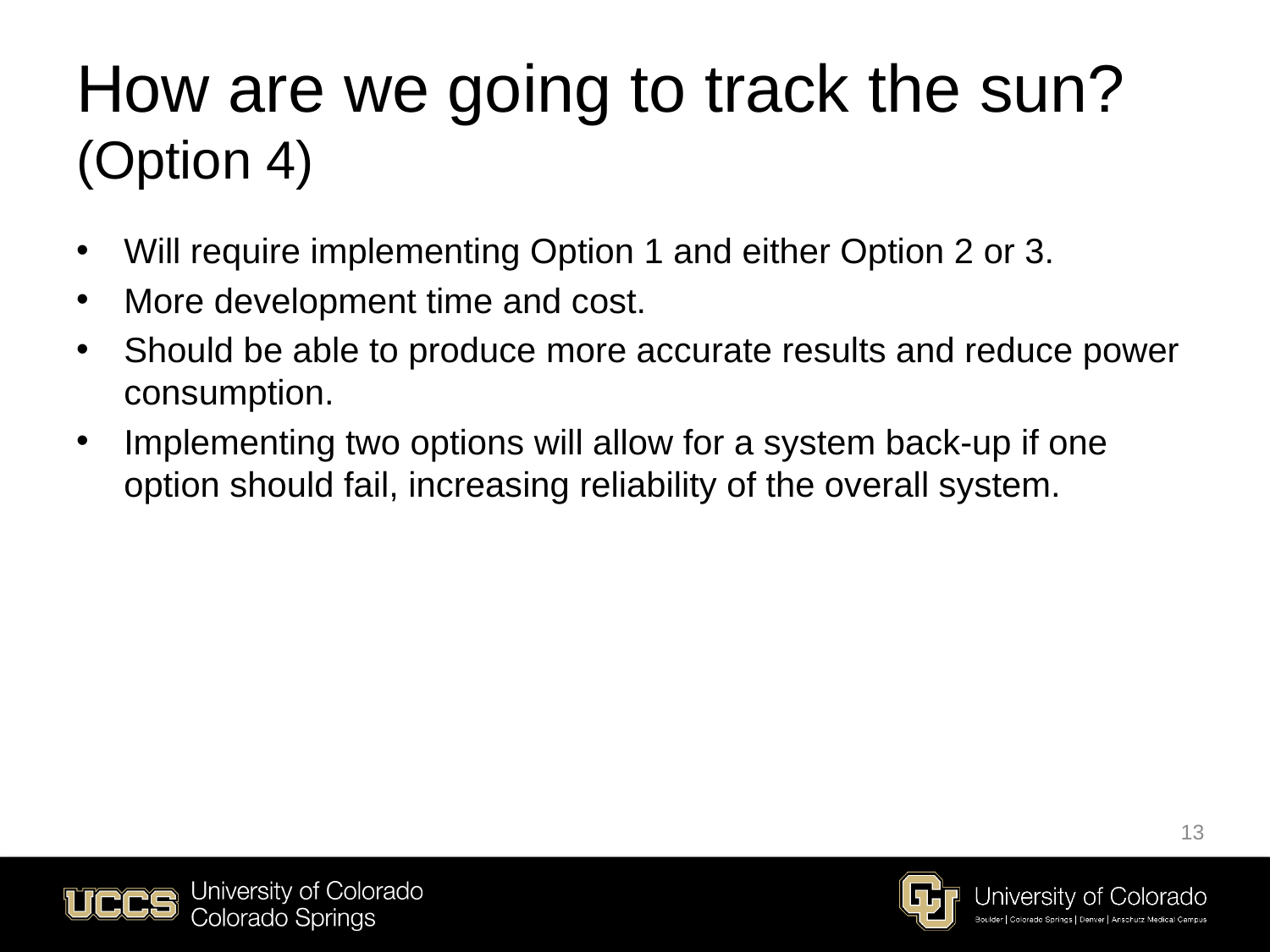

# How are we going to track the sun? (Option 4)
Will require implementing Option 1 and either Option 2 or 3.
More development time and cost.
Should be able to produce more accurate results and reduce power consumption.
Implementing two options will allow for a system back-up if one option should fail, increasing reliability of the overall system.

13